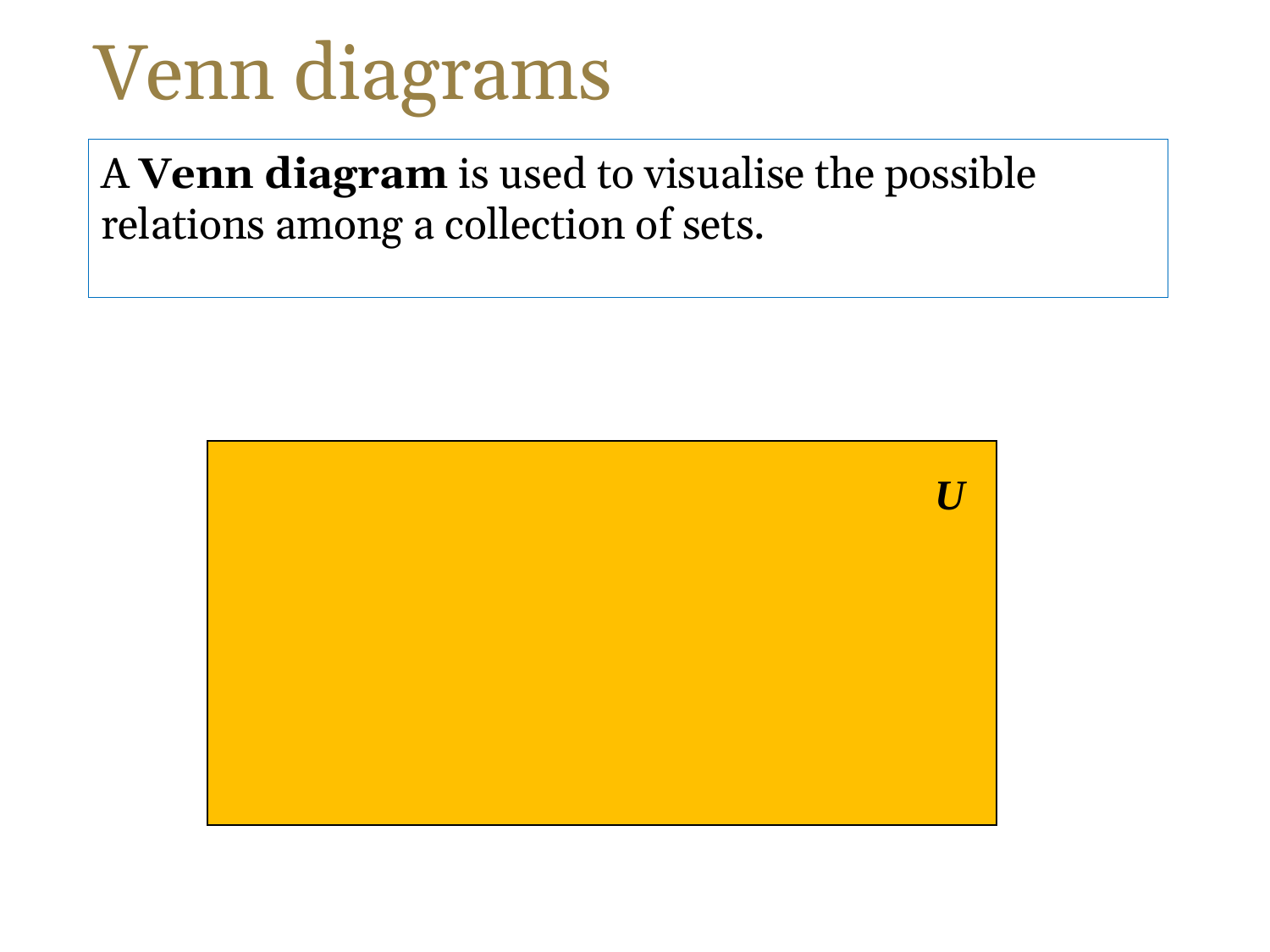

# Venn diagrams
A Venn diagram is used to visualise the possible relations among a collection of sets.

U